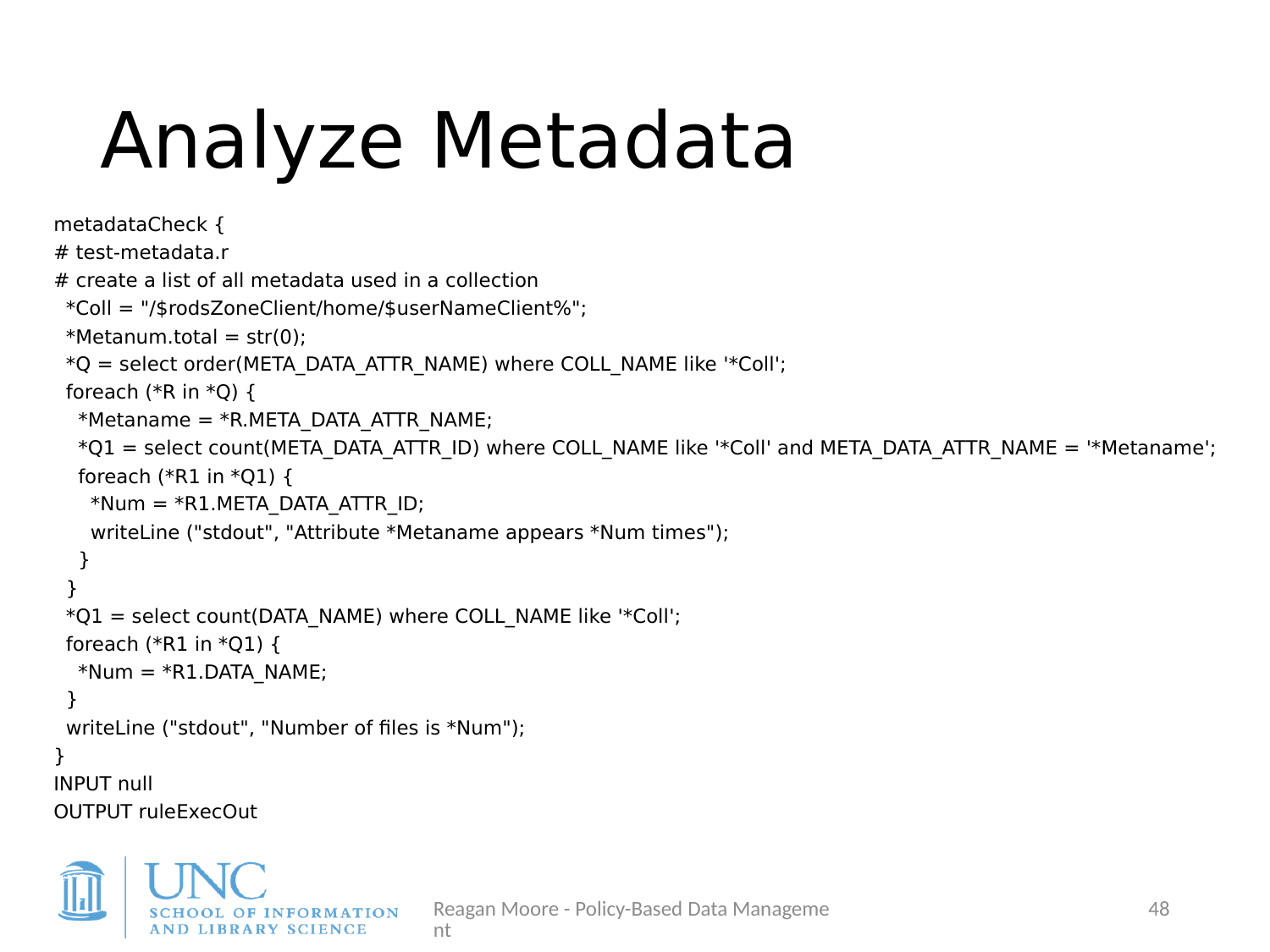

# Analyze Metadata
metadataCheck {
# test-metadata.r
# create a list of all metadata used in a collection
  *Coll = "/$rodsZoneClient/home/$userNameClient%";
  *Metanum.total = str(0);
  *Q = select order(META_DATA_ATTR_NAME) where COLL_NAME like '*Coll';
  foreach (*R in *Q) {
    *Metaname = *R.META_DATA_ATTR_NAME;
    *Q1 = select count(META_DATA_ATTR_ID) where COLL_NAME like '*Coll' and META_DATA_ATTR_NAME = '*Metaname';
    foreach (*R1 in *Q1) {
      *Num = *R1.META_DATA_ATTR_ID;
      writeLine ("stdout", "Attribute *Metaname appears *Num times");
    }
  }
  *Q1 = select count(DATA_NAME) where COLL_NAME like '*Coll';
  foreach (*R1 in *Q1) {
    *Num = *R1.DATA_NAME;
  }
  writeLine ("stdout", "Number of files is *Num");
}
INPUT null
OUTPUT ruleExecOut
Reagan Moore - Policy-Based Data Management
48